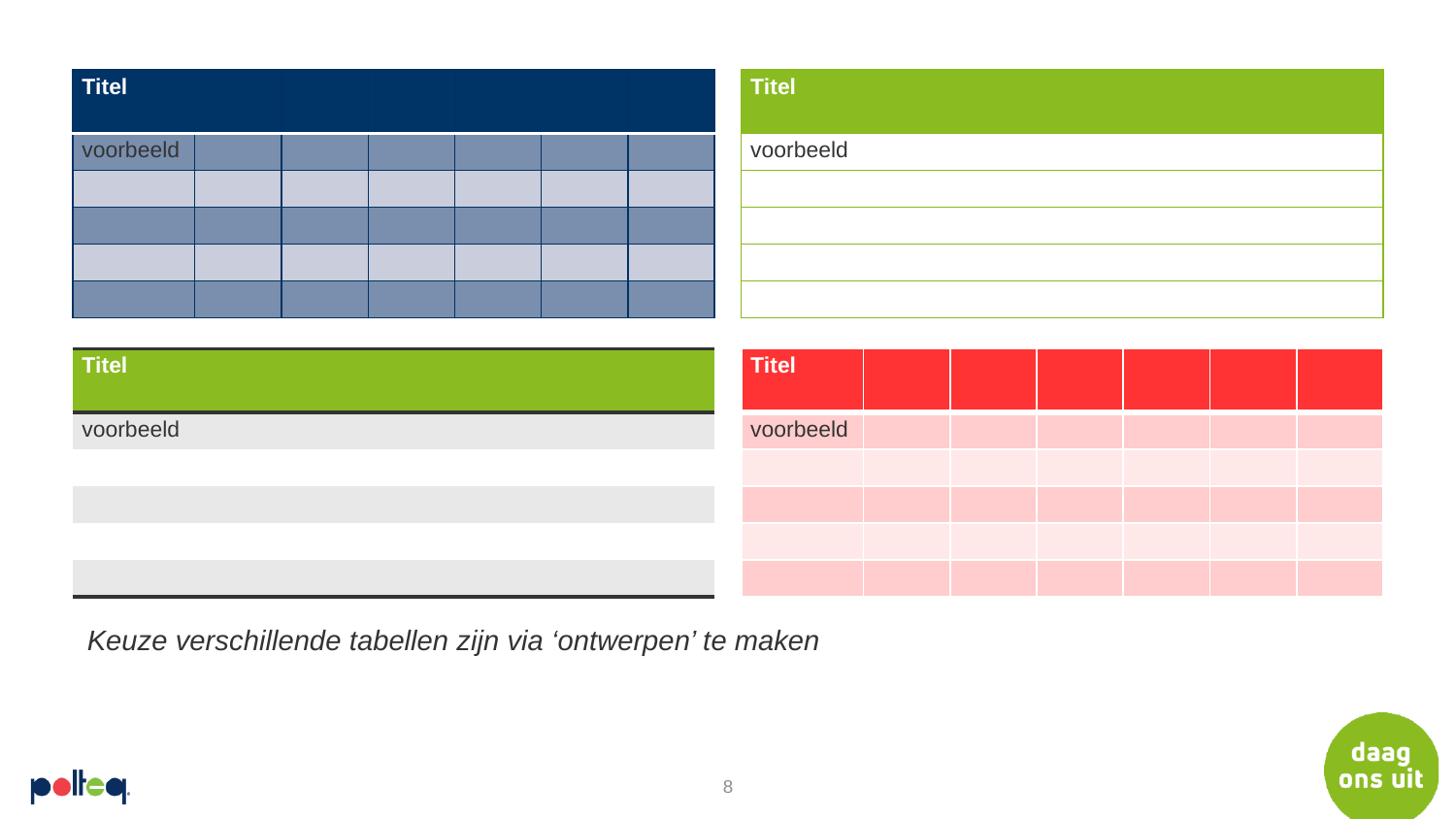

| Titel |  |  |  |  |  |  |
| --- | --- | --- | --- | --- | --- | --- |
| voorbeeld |  |  |  |  |  |  |
|  |  |  |  |  |  |  |
|  |  |  |  |  |  |  |
|  |  |  |  |  |  |  |
|  |  |  |  |  |  |  |
| Titel |  |  |  |  |  |  |
| --- | --- | --- | --- | --- | --- | --- |
| voorbeeld |  |  |  |  |  |  |
|  |  |  |  |  |  |  |
|  |  |  |  |  |  |  |
|  |  |  |  |  |  |  |
|  |  |  |  |  |  |  |
| Titel |  |  |  |  |  |  |
| --- | --- | --- | --- | --- | --- | --- |
| voorbeeld |  |  |  |  |  |  |
|  |  |  |  |  |  |  |
|  |  |  |  |  |  |  |
|  |  |  |  |  |  |  |
|  |  |  |  |  |  |  |
| Titel |  |  |  |  |  |  |
| --- | --- | --- | --- | --- | --- | --- |
| voorbeeld |  |  |  |  |  |  |
|  |  |  |  |  |  |  |
|  |  |  |  |  |  |  |
|  |  |  |  |  |  |  |
|  |  |  |  |  |  |  |
Keuze verschillende tabellen zijn via ‘ontwerpen’ te maken
8